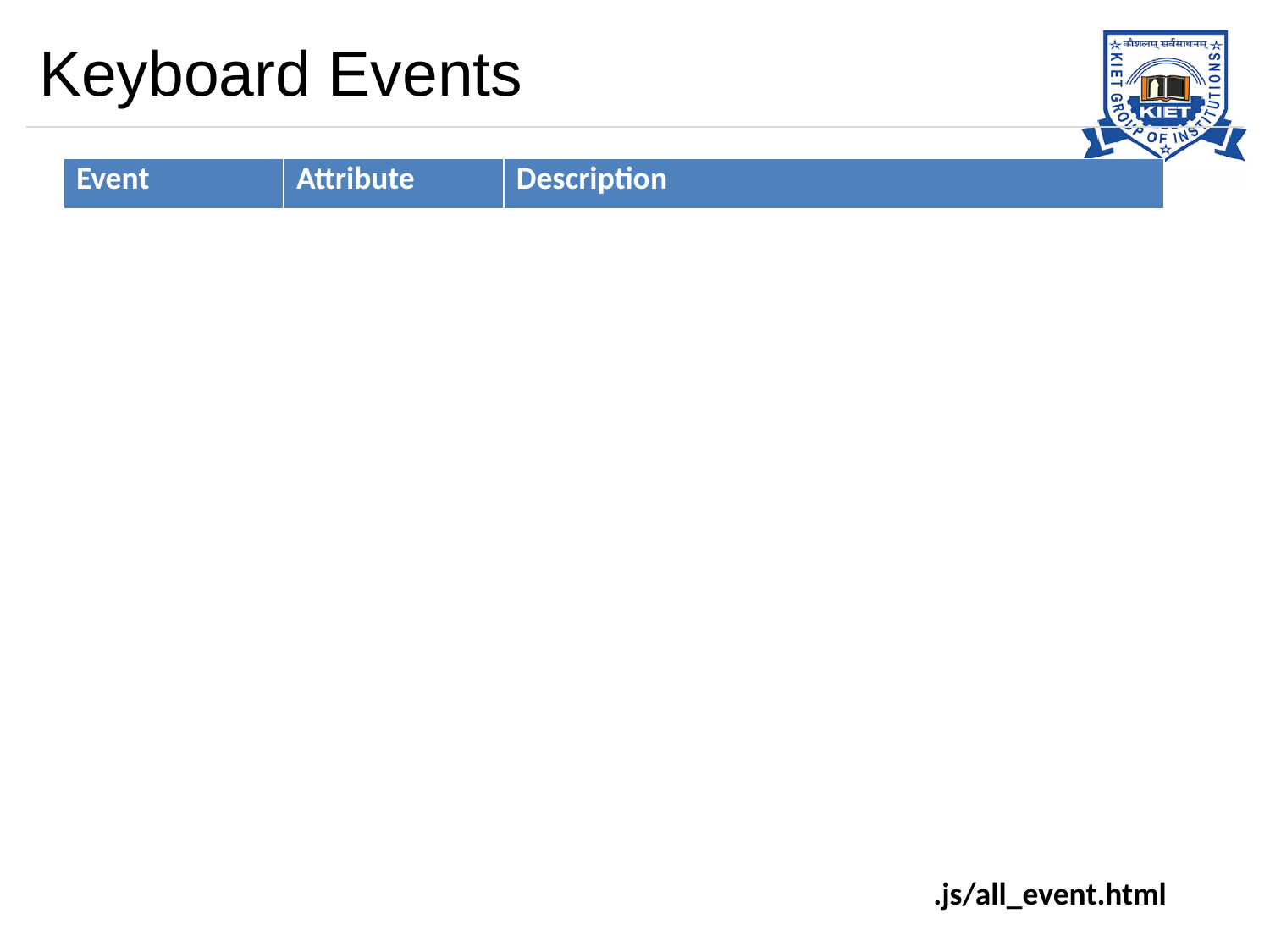

# Keyboard Events
| Event | Attribute | Description |
| --- | --- | --- |
| keydown | onkeydown | The event occurs when the user is pressing a key or holding down a key |
| keypress | onkeypress | The event occurs when the user is pressing a key or holding down a key |
| keyup | onkeyup | The event occurs when a keyboard key is released |

.js/all_event.html